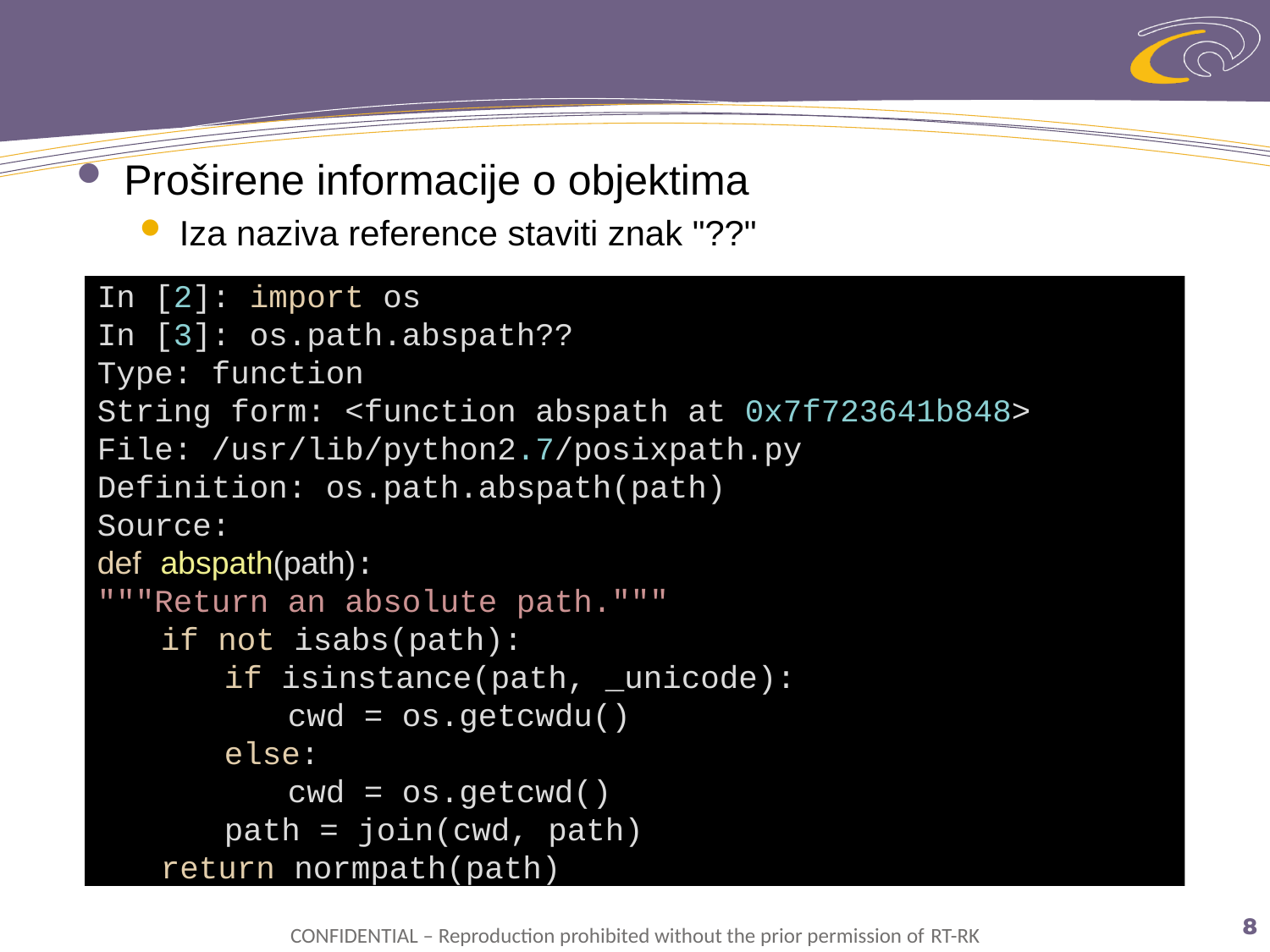

Proširene informacije o objektima
Iza naziva reference staviti znak "??"

In [2]: import os
In [3]: os.path.abspath??
Type: function
String form: <function abspath at 0x7f723641b848>
File: /usr/lib/python2.7/posixpath.py
Definition: os.path.abspath(path)
Source:
def abspath(path):
"""Return an absolute path."""
if not isabs(path):
if isinstance(path, _unicode):
cwd = os.getcwdu()
else:
cwd = os.getcwd()
path = join(cwd, path)
return normpath(path)